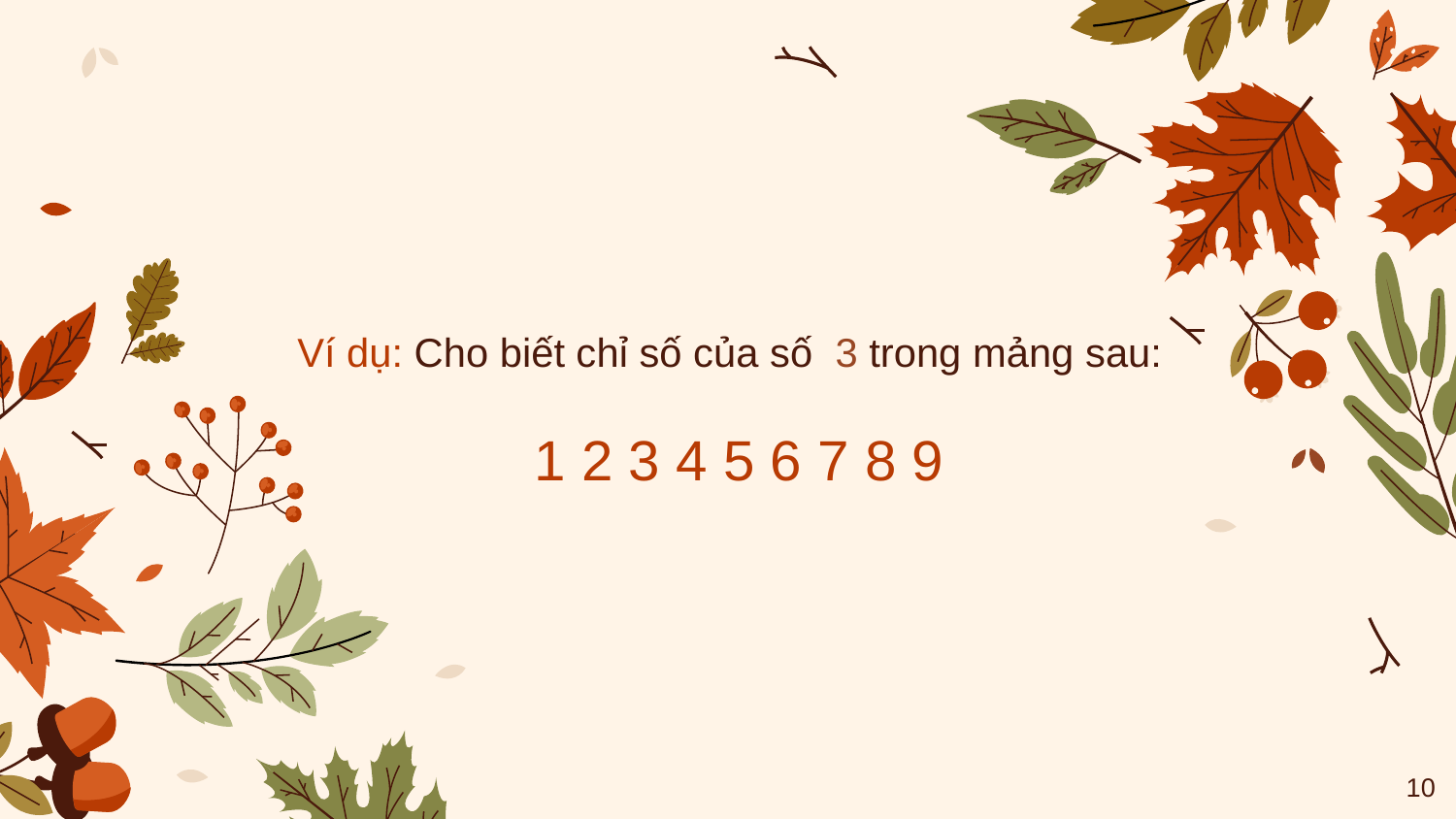

# Ví dụ: Cho biết chỉ số của số  3 trong mảng sau:

1 2 3 4 5 6 7 8 9
10